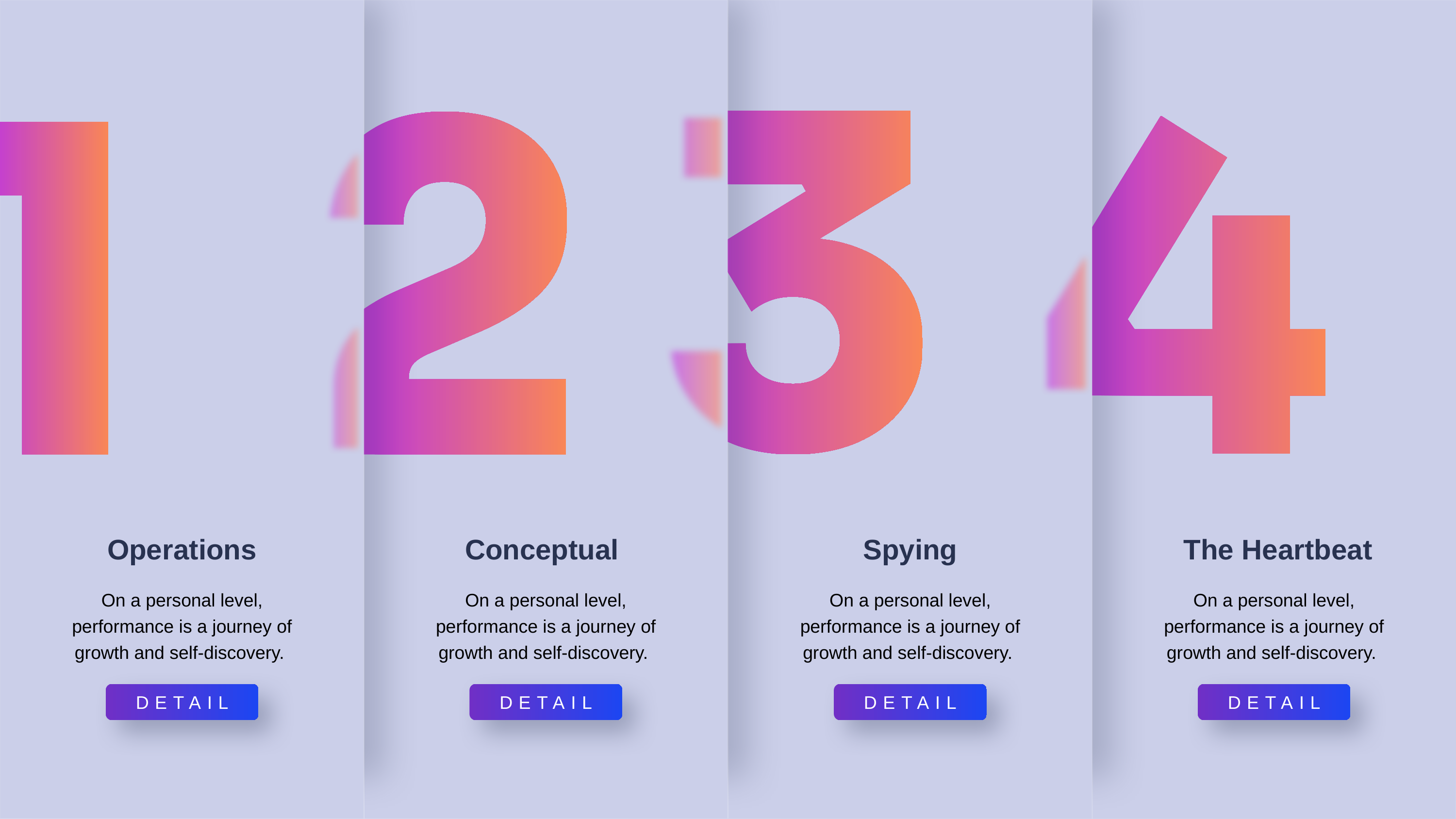

Operations
Conceptual
Spying
 The Heartbeat
On a personal level, performance is a journey of growth and self-discovery.
On a personal level, performance is a journey of growth and self-discovery.
On a personal level, performance is a journey of growth and self-discovery.
On a personal level, performance is a journey of growth and self-discovery.
DETAIL
DETAIL
DETAIL
DETAIL